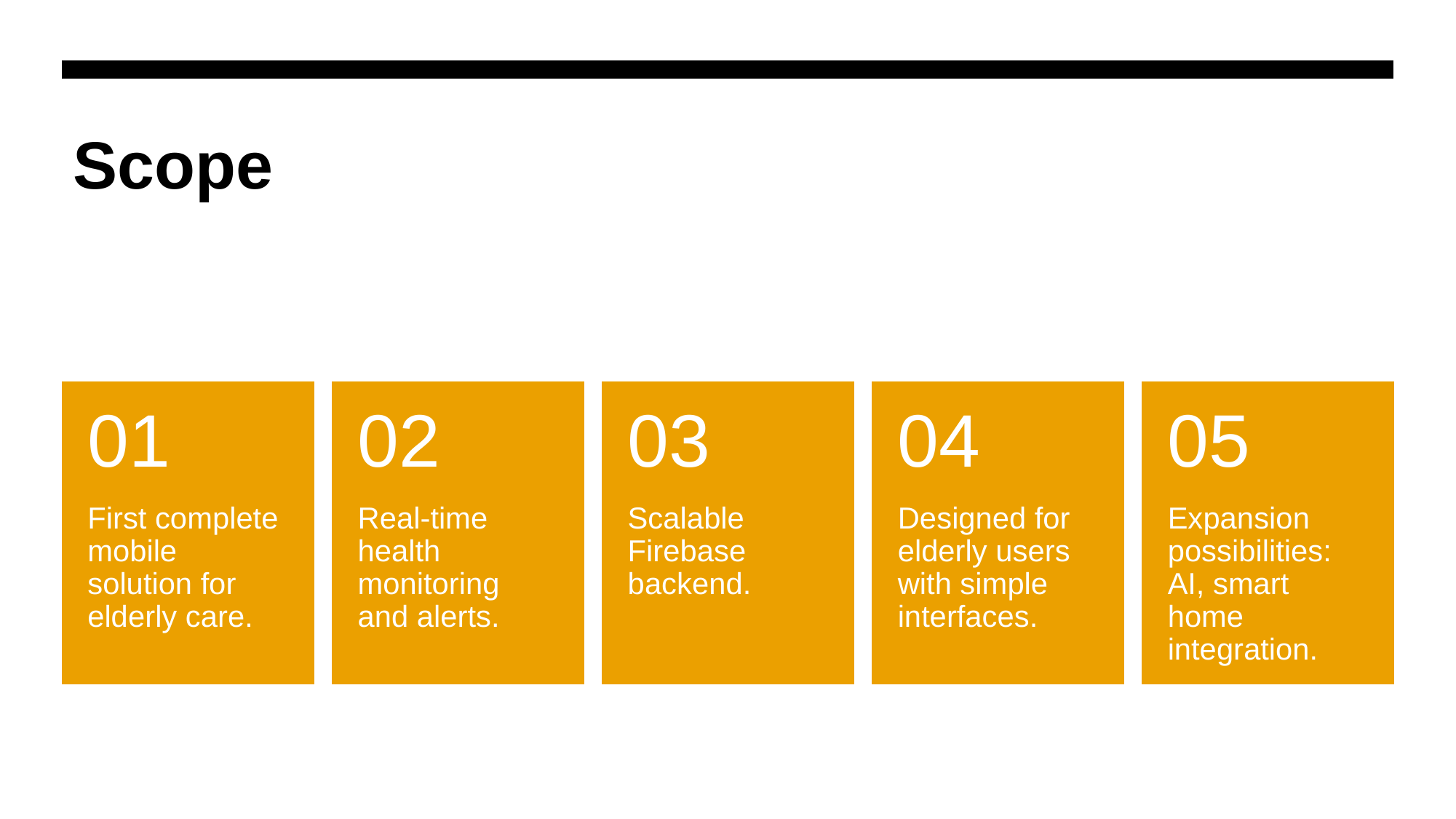

# Scope

First complete mobile solution for elderly care.
01
Real-time health monitoring and alerts.
02
Scalable Firebase backend.
03
Designed for elderly users with simple interfaces.
04
Expansion possibilities: AI, smart home integration.
05